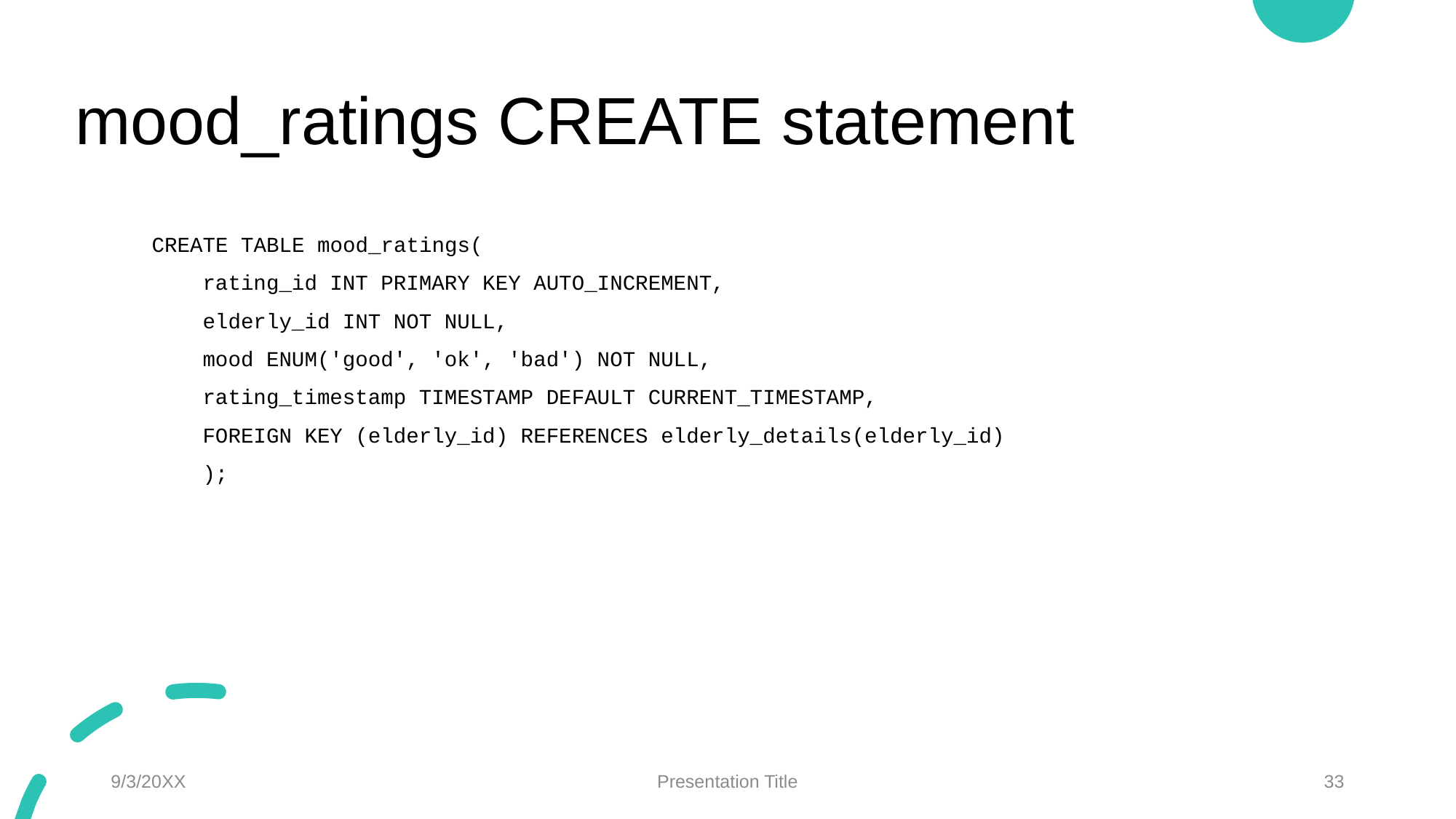

# mood_ratings CREATE statement
CREATE TABLE mood_ratings(
    rating_id INT PRIMARY KEY AUTO_INCREMENT,
    elderly_id INT NOT NULL,
    mood ENUM('good', 'ok', 'bad') NOT NULL,
    rating_timestamp TIMESTAMP DEFAULT CURRENT_TIMESTAMP,
    FOREIGN KEY (elderly_id) REFERENCES elderly_details(elderly_id)
    );

9/3/20XX
Presentation Title
33